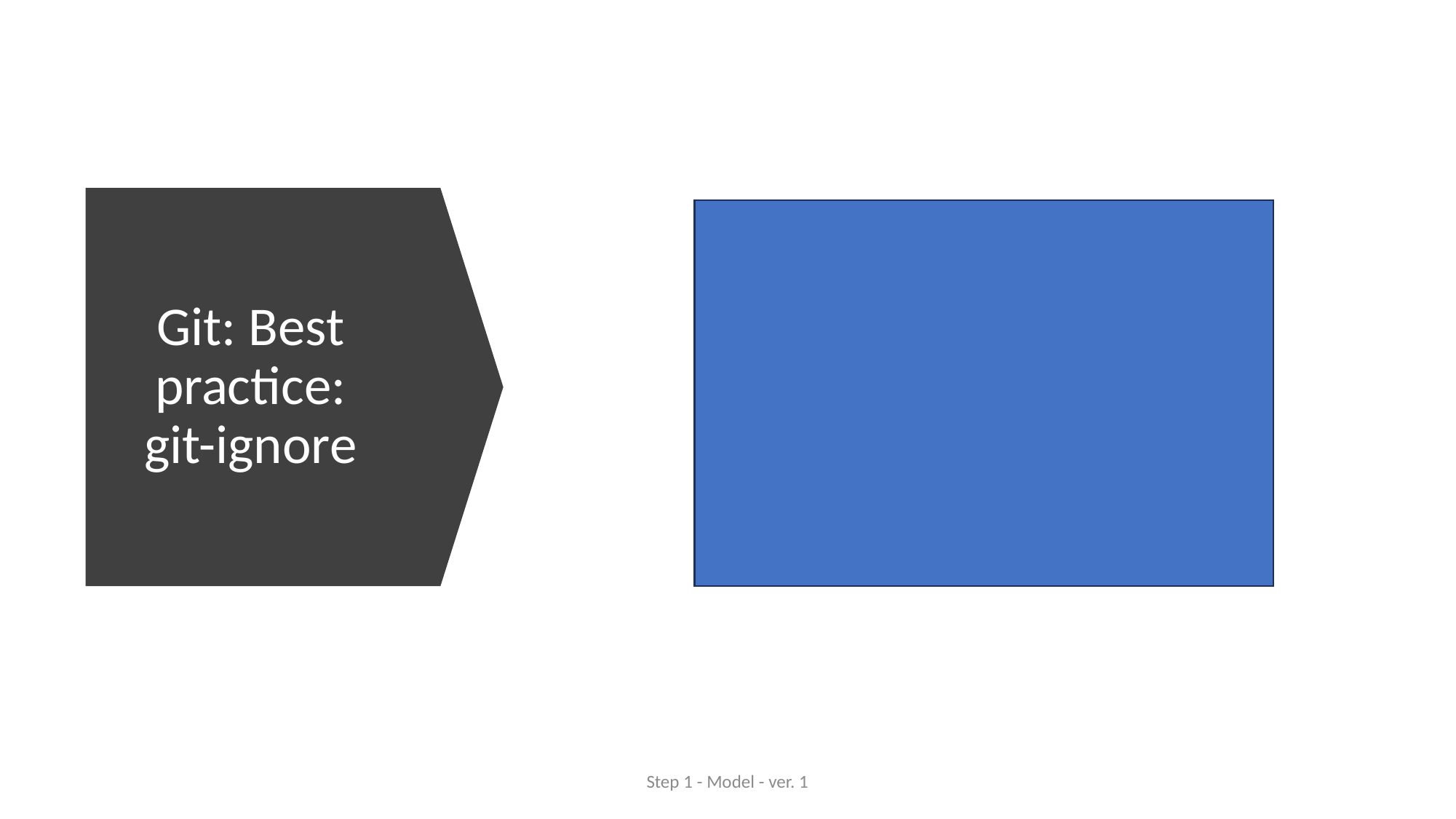

# Git: Best practice: git-ignore
Step 1 - Model - ver. 1